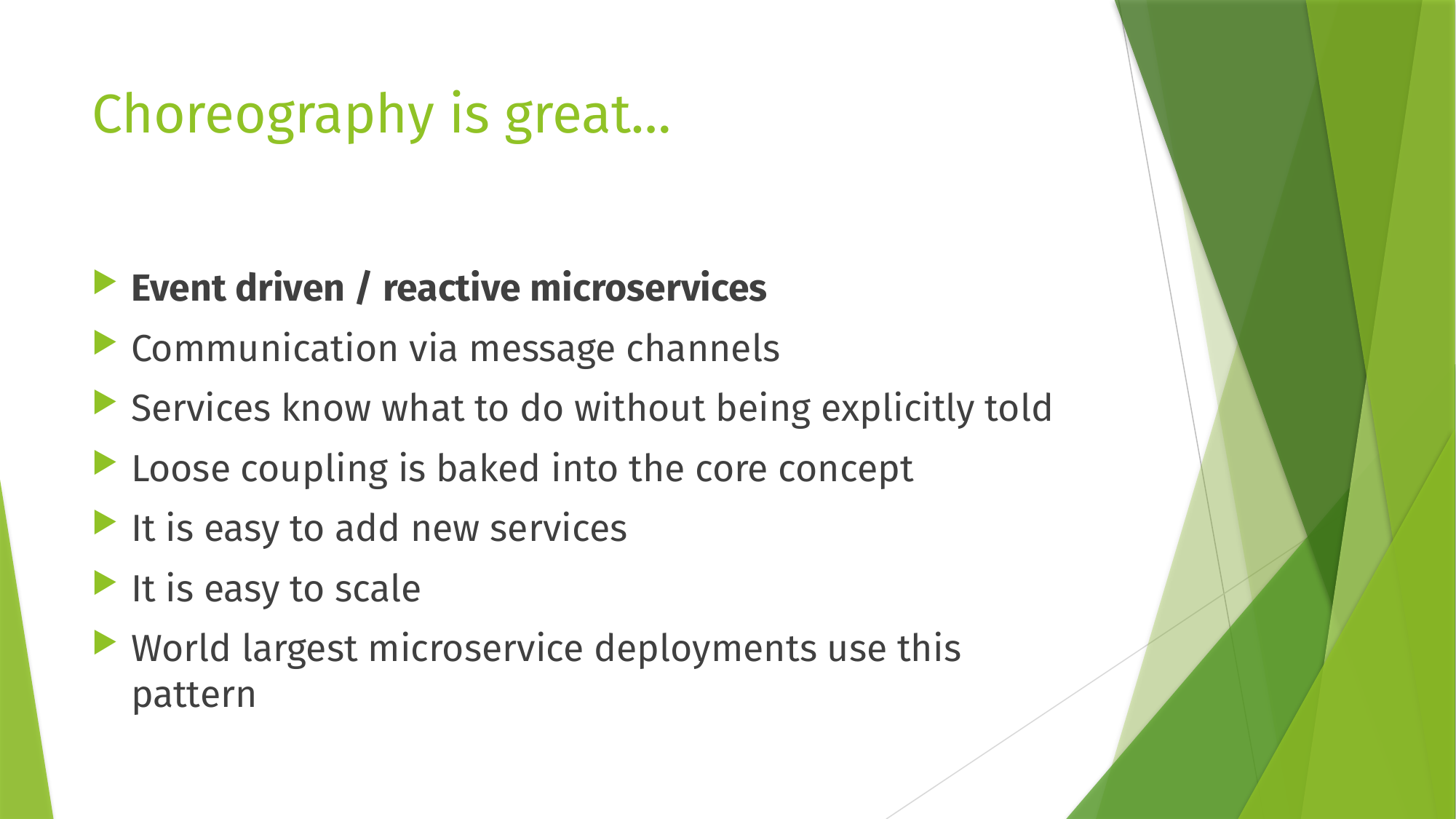

# Choreography is great…
Event driven / reactive microservices
Communication via message channels
Services know what to do without being explicitly told
Loose coupling is baked into the core concept
It is easy to add new services
It is easy to scale
World largest microservice deployments use this pattern